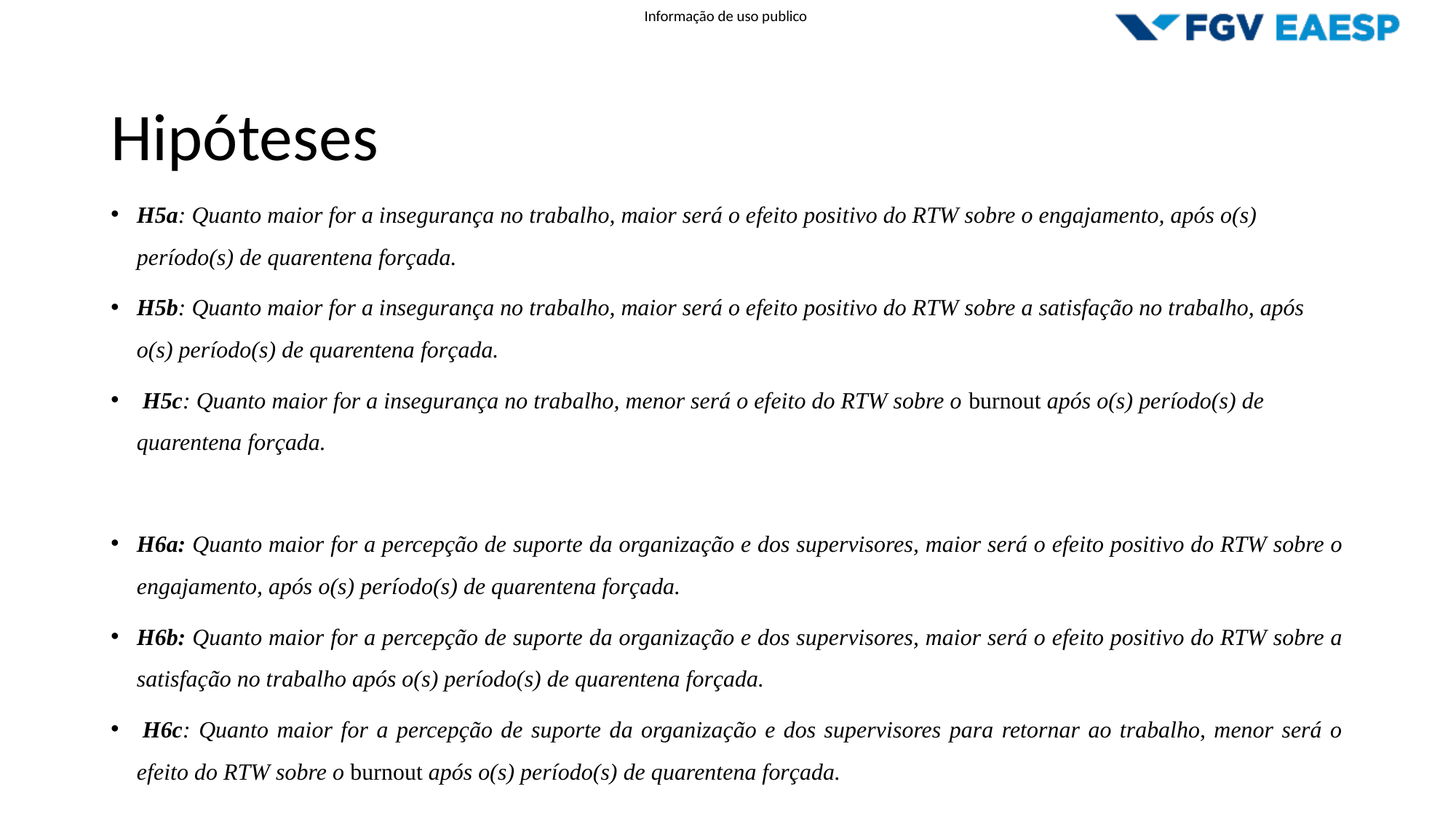

# Hipóteses
H5a: Quanto maior for a insegurança no trabalho, maior será o efeito positivo do RTW sobre o engajamento, após o(s) período(s) de quarentena forçada.
H5b: Quanto maior for a insegurança no trabalho, maior será o efeito positivo do RTW sobre a satisfação no trabalho, após o(s) período(s) de quarentena forçada.
 H5c: Quanto maior for a insegurança no trabalho, menor será o efeito do RTW sobre o burnout após o(s) período(s) de quarentena forçada.

H6a: Quanto maior for a percepção de suporte da organização e dos supervisores, maior será o efeito positivo do RTW sobre o engajamento, após o(s) período(s) de quarentena forçada.
H6b: Quanto maior for a percepção de suporte da organização e dos supervisores, maior será o efeito positivo do RTW sobre a satisfação no trabalho após o(s) período(s) de quarentena forçada.
 H6c: Quanto maior for a percepção de suporte da organização e dos supervisores para retornar ao trabalho, menor será o efeito do RTW sobre o burnout após o(s) período(s) de quarentena forçada.